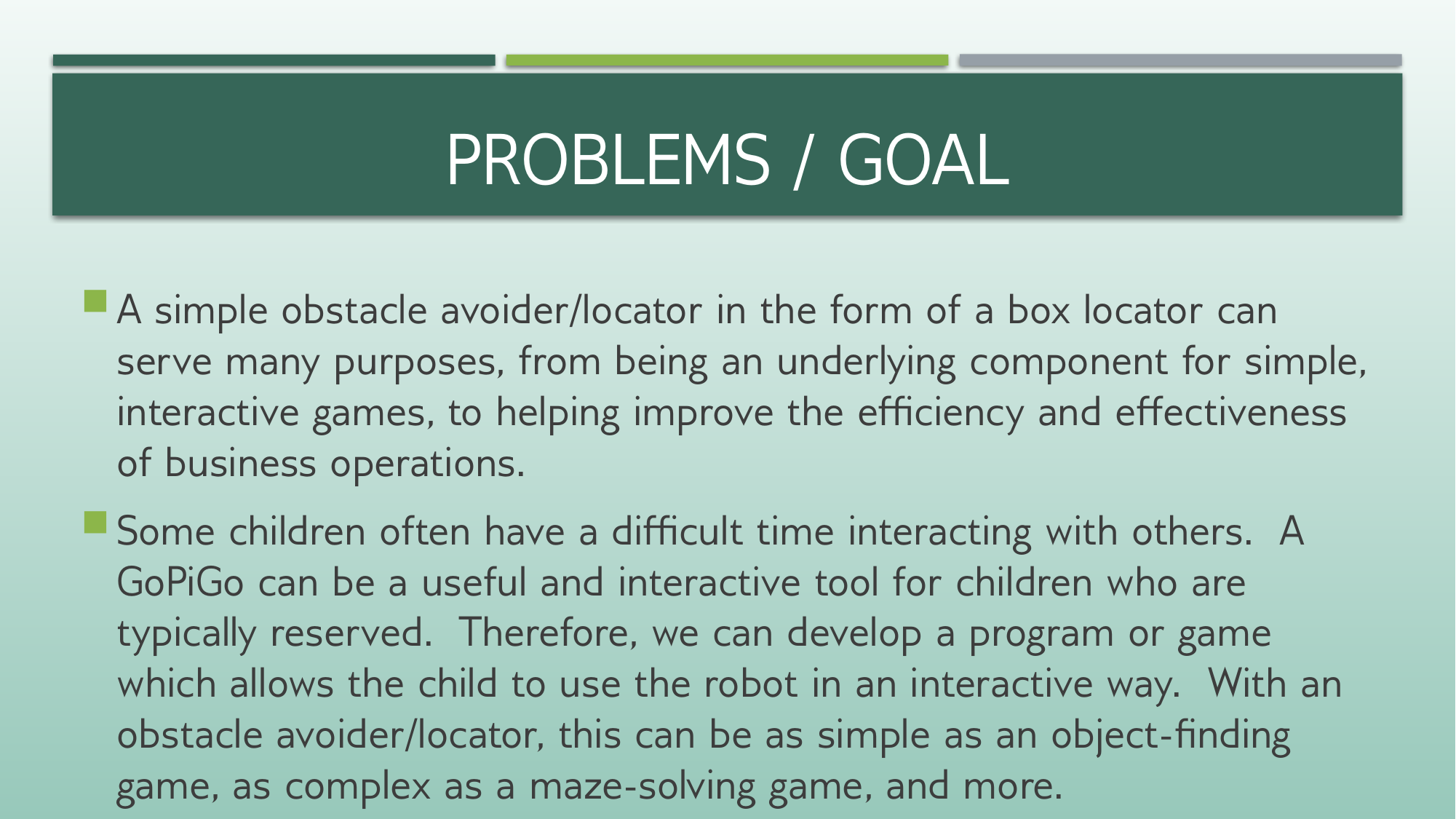

# Problems / Goal

A simple obstacle avoider/locator in the form of a box locator can serve many purposes, from being an underlying component for simple, interactive games, to helping improve the efficiency and effectiveness of business operations.
Some children often have a difficult time interacting with others.  A GoPiGo can be a useful and interactive tool for children who are typically reserved.  Therefore, we can develop a program or game which allows the child to use the robot in an interactive way.  With an obstacle avoider/locator, this can be as simple as an object-finding game, as complex as a maze-solving game, and more.